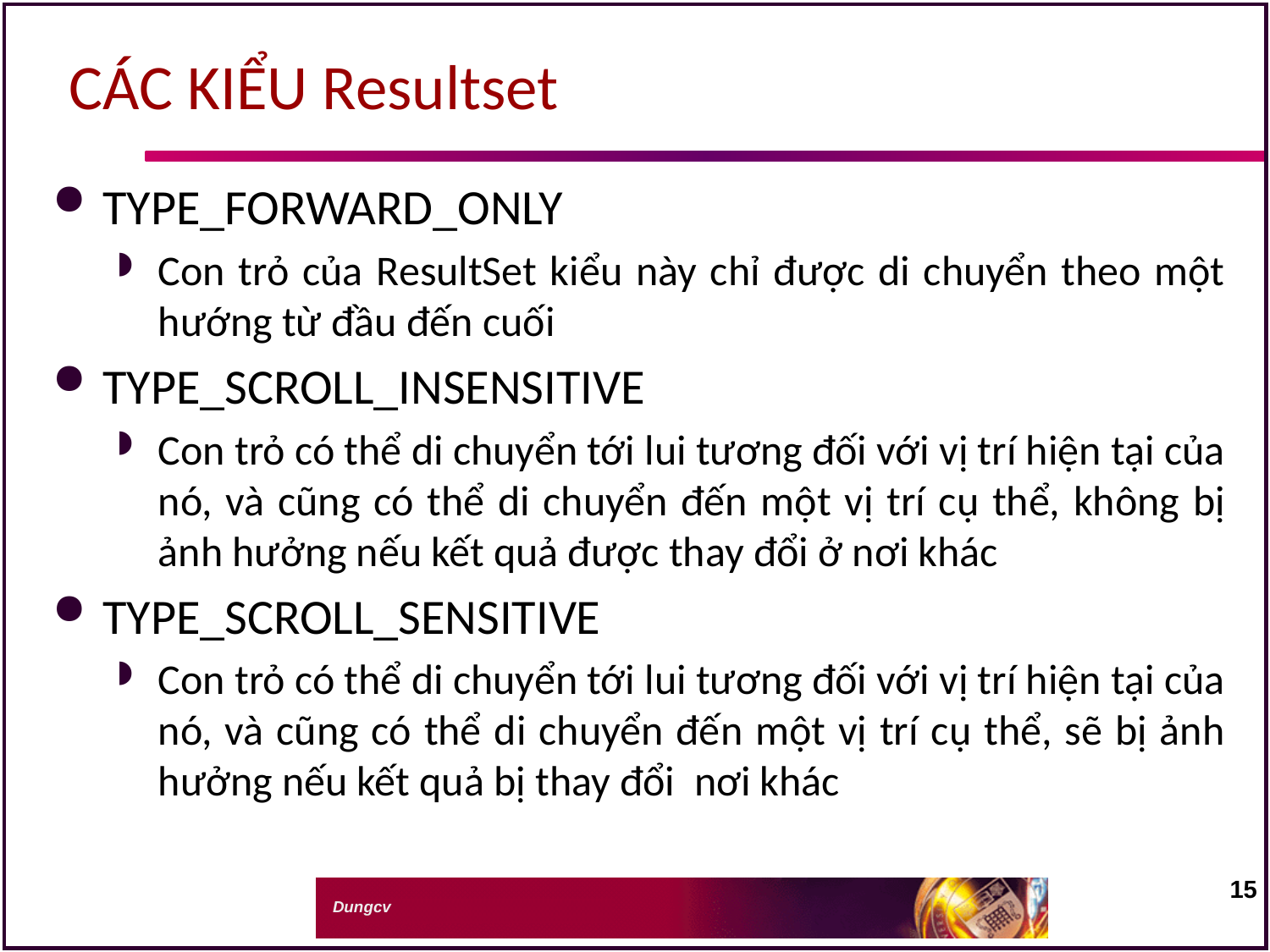

# CÁC KIỂU Resultset
TYPE_FORWARD_ONLY
Con trỏ của ResultSet kiểu này chỉ được di chuyển theo một hướng từ đầu đến cuối
TYPE_SCROLL_INSENSITIVE
Con trỏ có thể di chuyển tới lui tương đối với vị trí hiện tại của nó, và cũng có thể di chuyển đến một vị trí cụ thể, không bị ảnh hưởng nếu kết quả được thay đổi ở nơi khác
TYPE_SCROLL_SENSITIVE
Con trỏ có thể di chuyển tới lui tương đối với vị trí hiện tại của nó, và cũng có thể di chuyển đến một vị trí cụ thể, sẽ bị ảnh hưởng nếu kết quả bị thay đổi  nơi khác
15